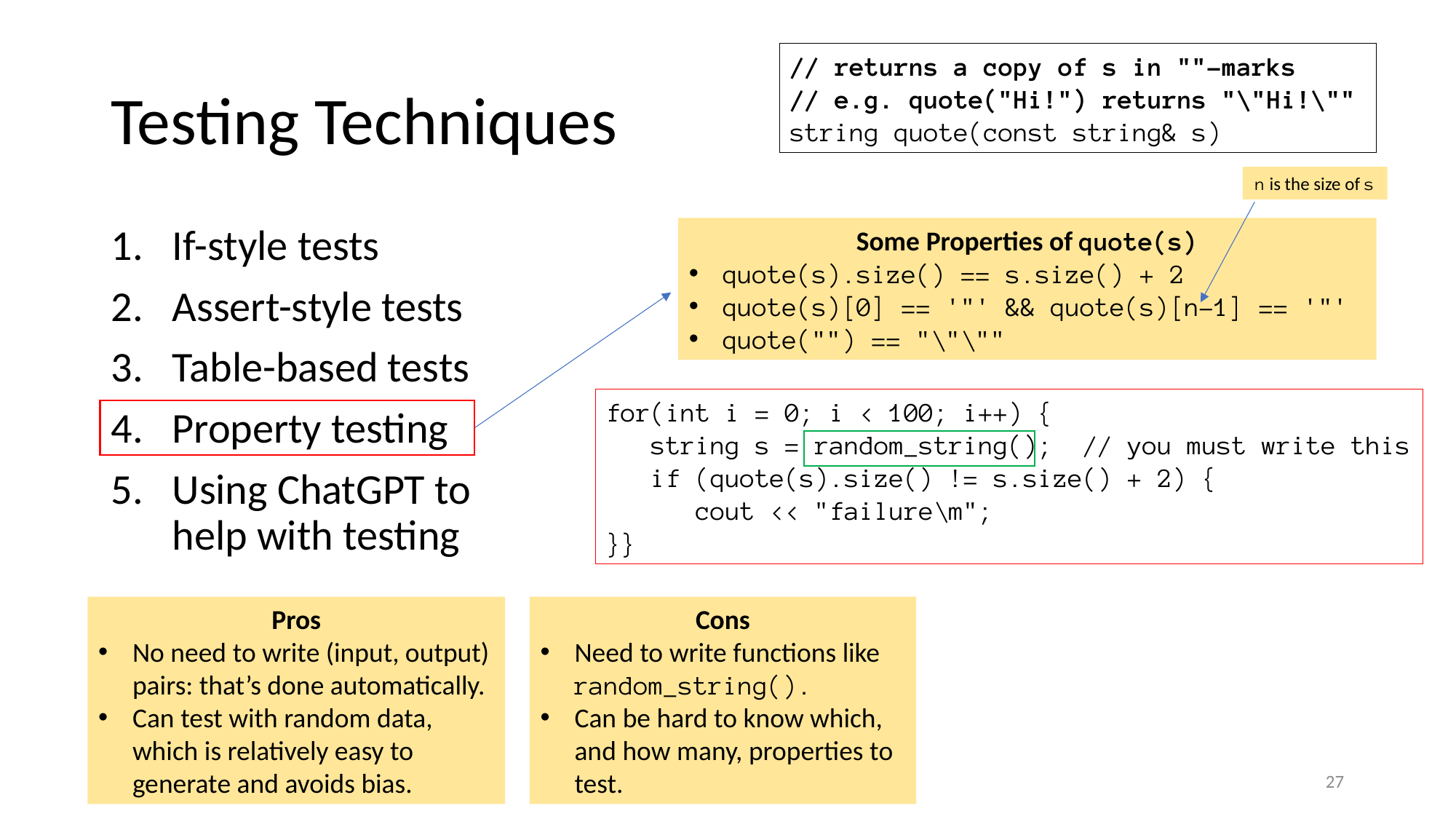

# Testing Techniques
// returns a copy of s in ""-marks
// e.g. quote("Hi!") returns "\"Hi!\""
string quote(const string& s)
n is the size of s
If-style tests
Assert-style tests
Table-based tests
Property testing
Using ChatGPT to
help with testing

Some Properties of quote(s)
quote(s).size() == s.size() + 2
quote(s)[0] == '"' && quote(s)[n-1] == '"'
quote("") == "\"\""
for(int i = 0; i < 100; i++) {
   string s = random_string();  // you must write this
   if (quote(s).size() != s.size() + 2) {
      cout << "failure\m";
}}

Pros
No need to write (input, output) pairs: that’s done automatically.
Can test with random data, which is relatively easy to generate and avoids bias.
Cons
Need to write functions like random_string().
Can be hard to know which, and how many, properties to test.
27